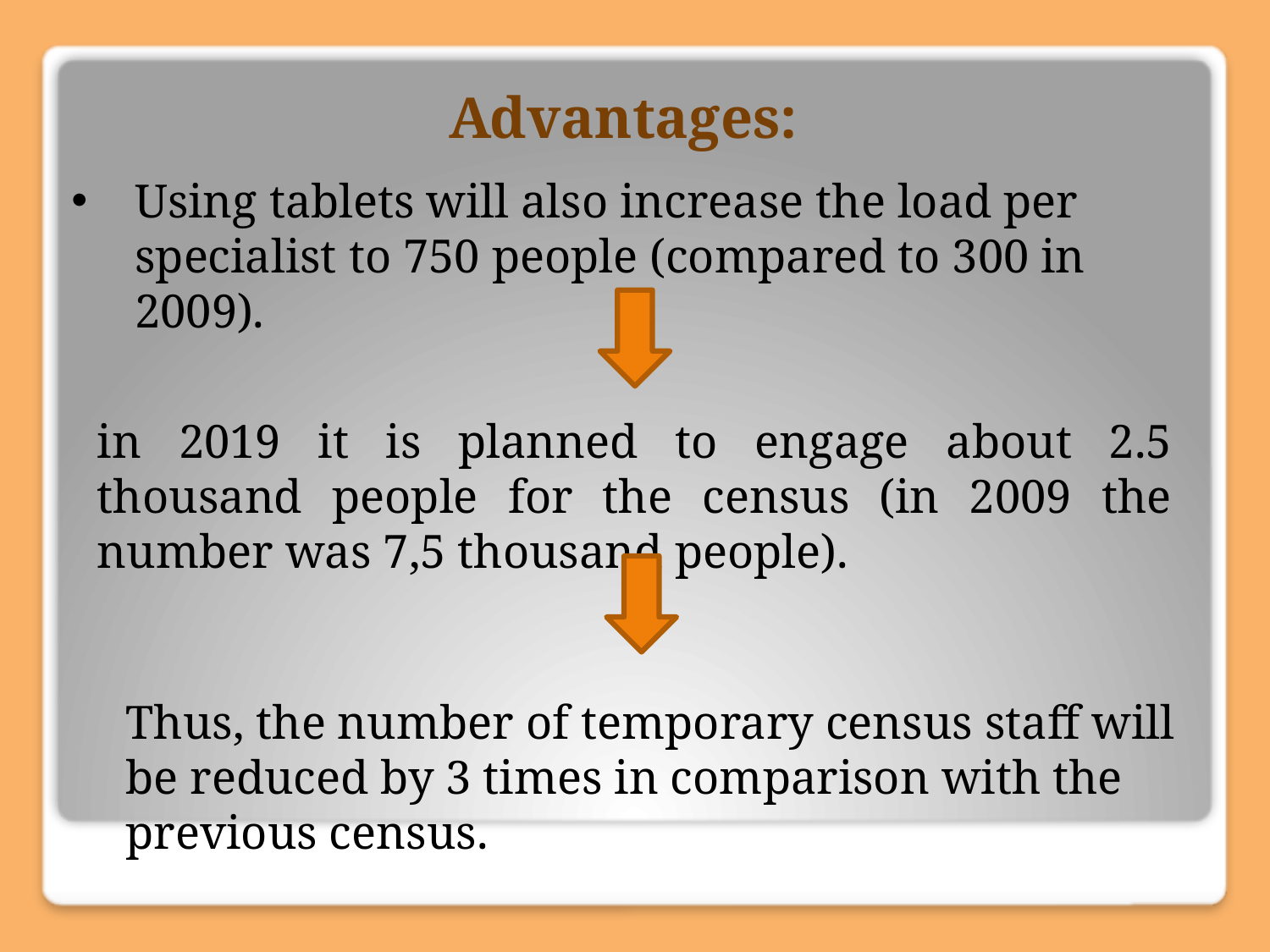

# Advantages:
Using tablets will also increase the load per specialist to 750 people (compared to 300 in 2009).

in 2019 it is planned to engage about 2.5 thousand people for the census (in 2009 the number was 7,5 thousand people).

Thus, the number of temporary census staff will be reduced by 3 times in comparison with the previous census.